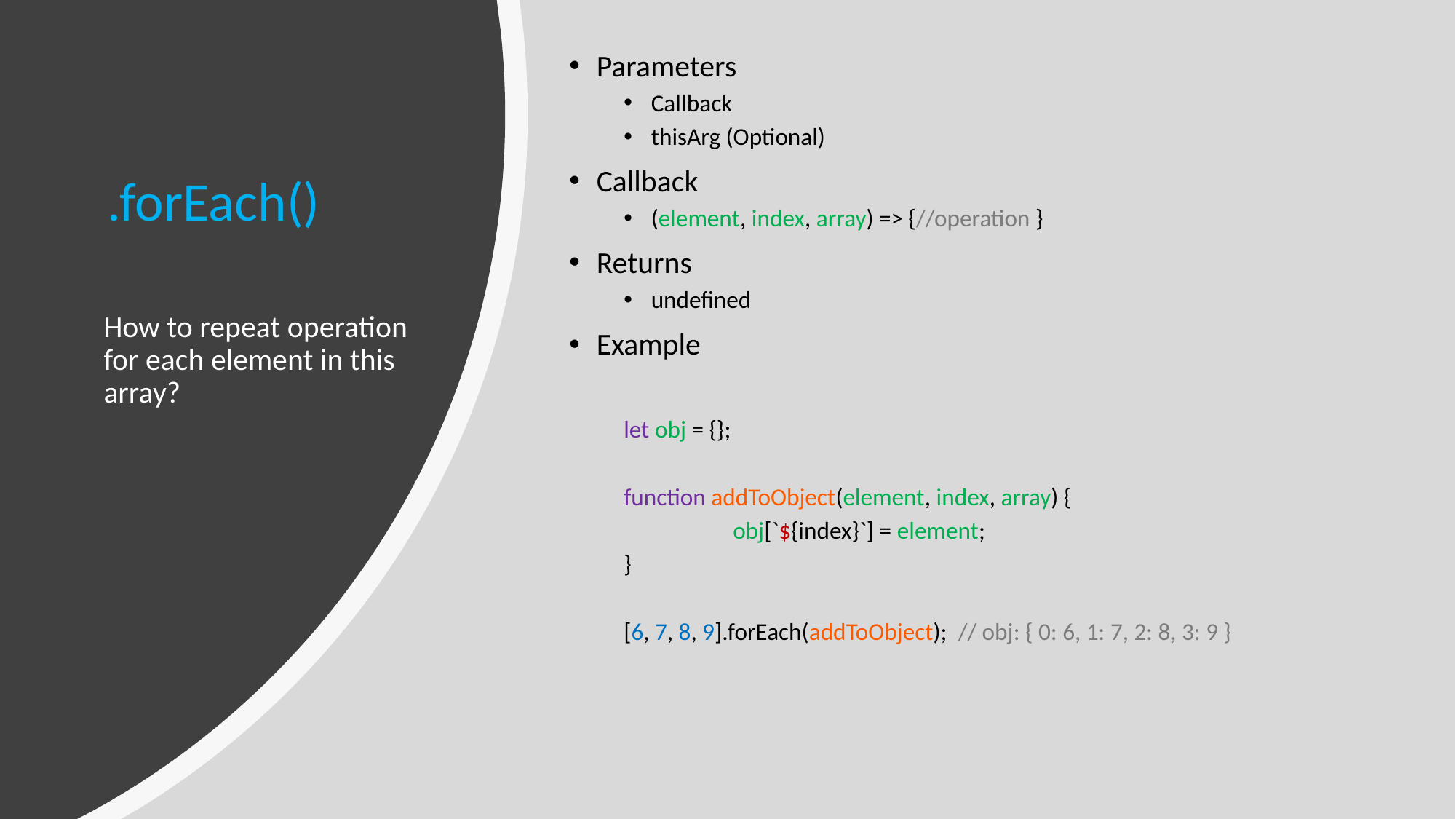

Parameters
Callback
thisArg (Optional)
Callback
(element, index, array) => {//operation }
Returns
undefined
Example

let obj = {};

function addToObject(element, index, array) {
	obj[`${index}`] = element;
}

[6, 7, 8, 9].forEach(addToObject);  // obj: { 0: 6, 1: 7, 2: 8, 3: 9 }

# .forEach()
How to repeat operation for each element in this array?